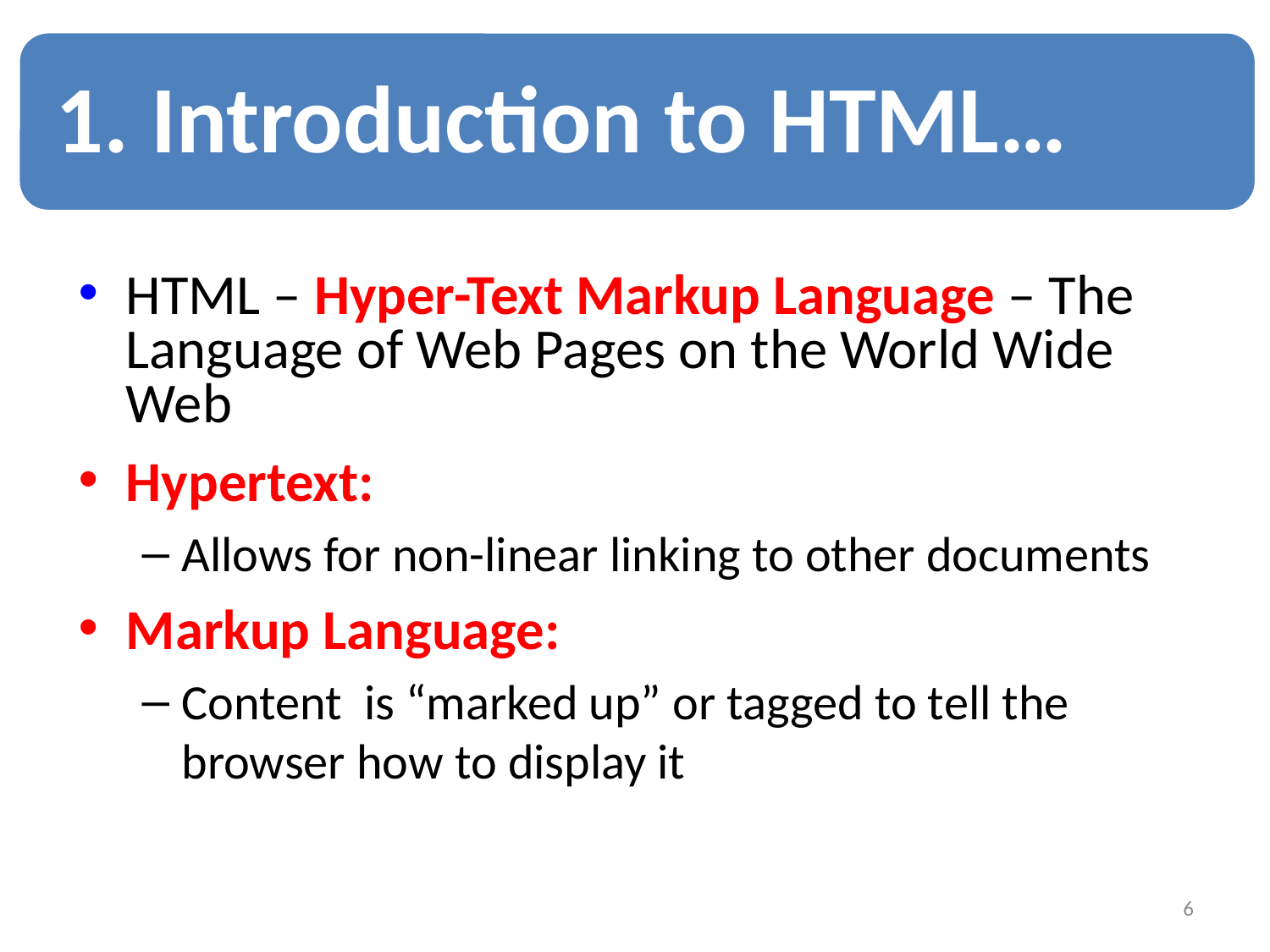

1. Introduction to HTML…
#
HTML – Hyper-Text Markup Language – The Language of Web Pages on the World Wide Web
Hypertext:
Allows for non-linear linking to other documents
Markup Language:
Content  is “marked up” or tagged to tell the browser how to display it
6